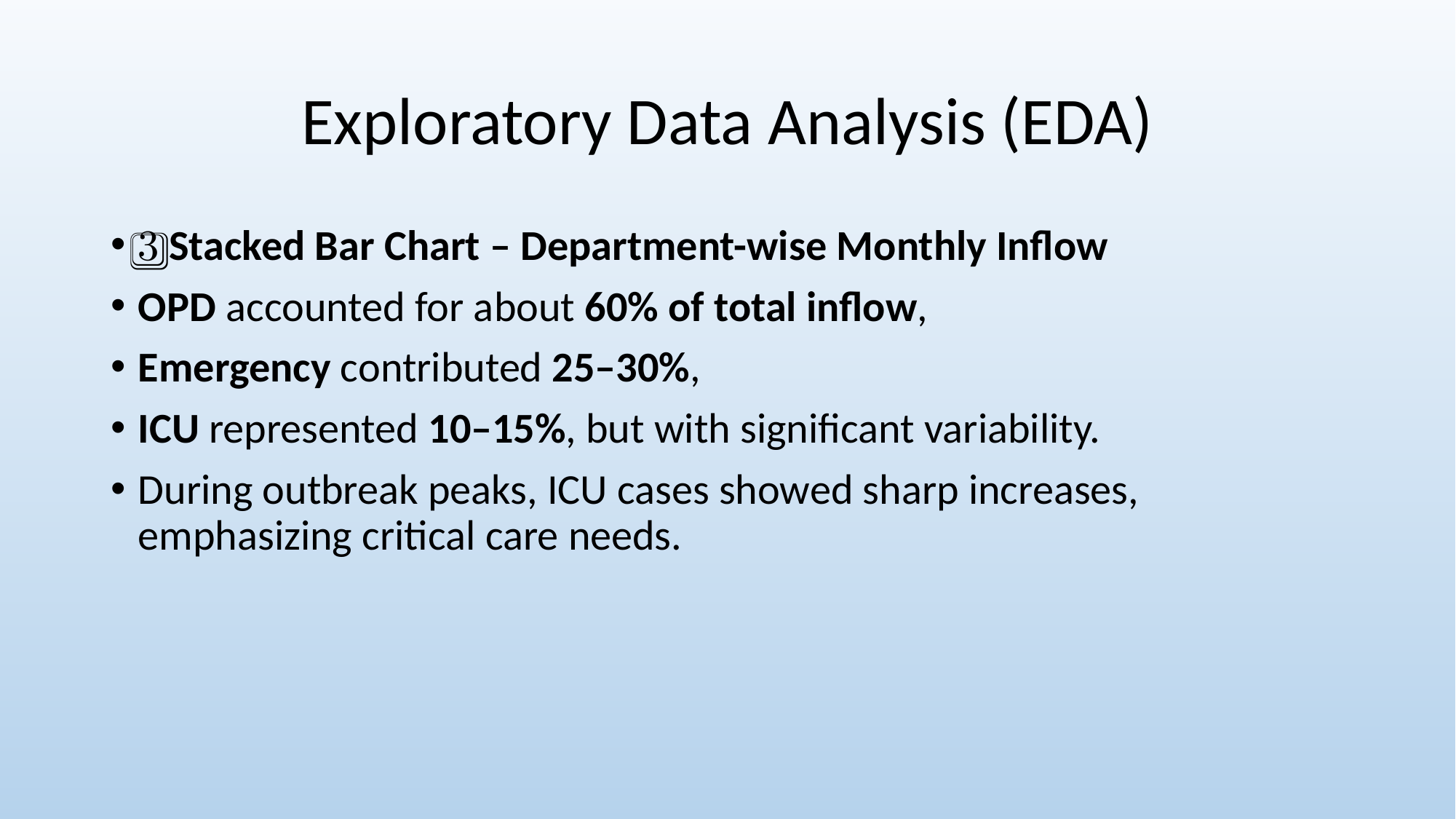

# Exploratory Data Analysis (EDA)
3️⃣ Stacked Bar Chart – Department-wise Monthly Inflow
OPD accounted for about 60% of total inflow,
Emergency contributed 25–30%,
ICU represented 10–15%, but with significant variability.
During outbreak peaks, ICU cases showed sharp increases, emphasizing critical care needs.